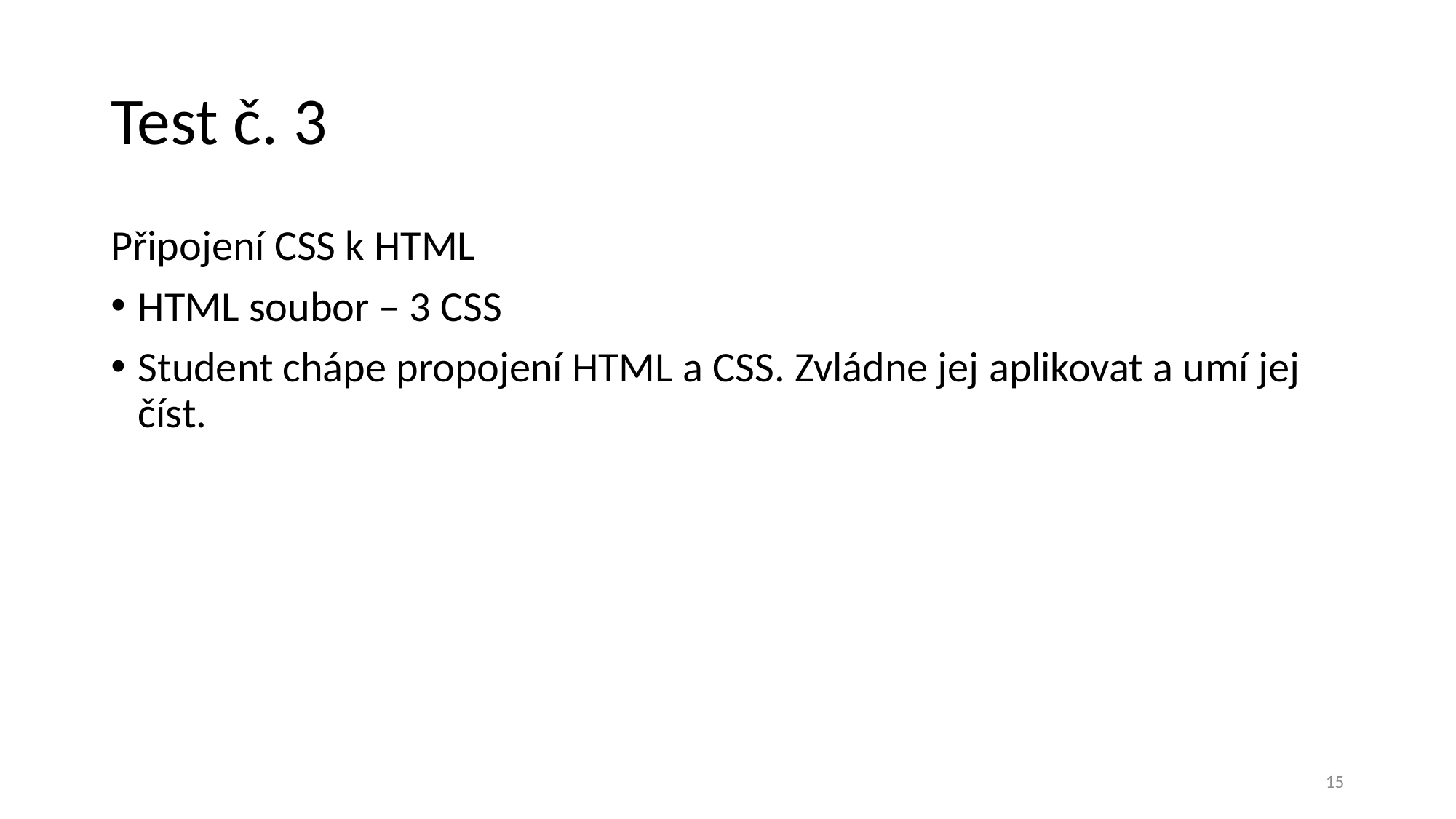

# Test č. 3
Připojení CSS k HTML
HTML soubor – 3 CSS
Student chápe propojení HTML a CSS. Zvládne jej aplikovat a umí jej číst.
15